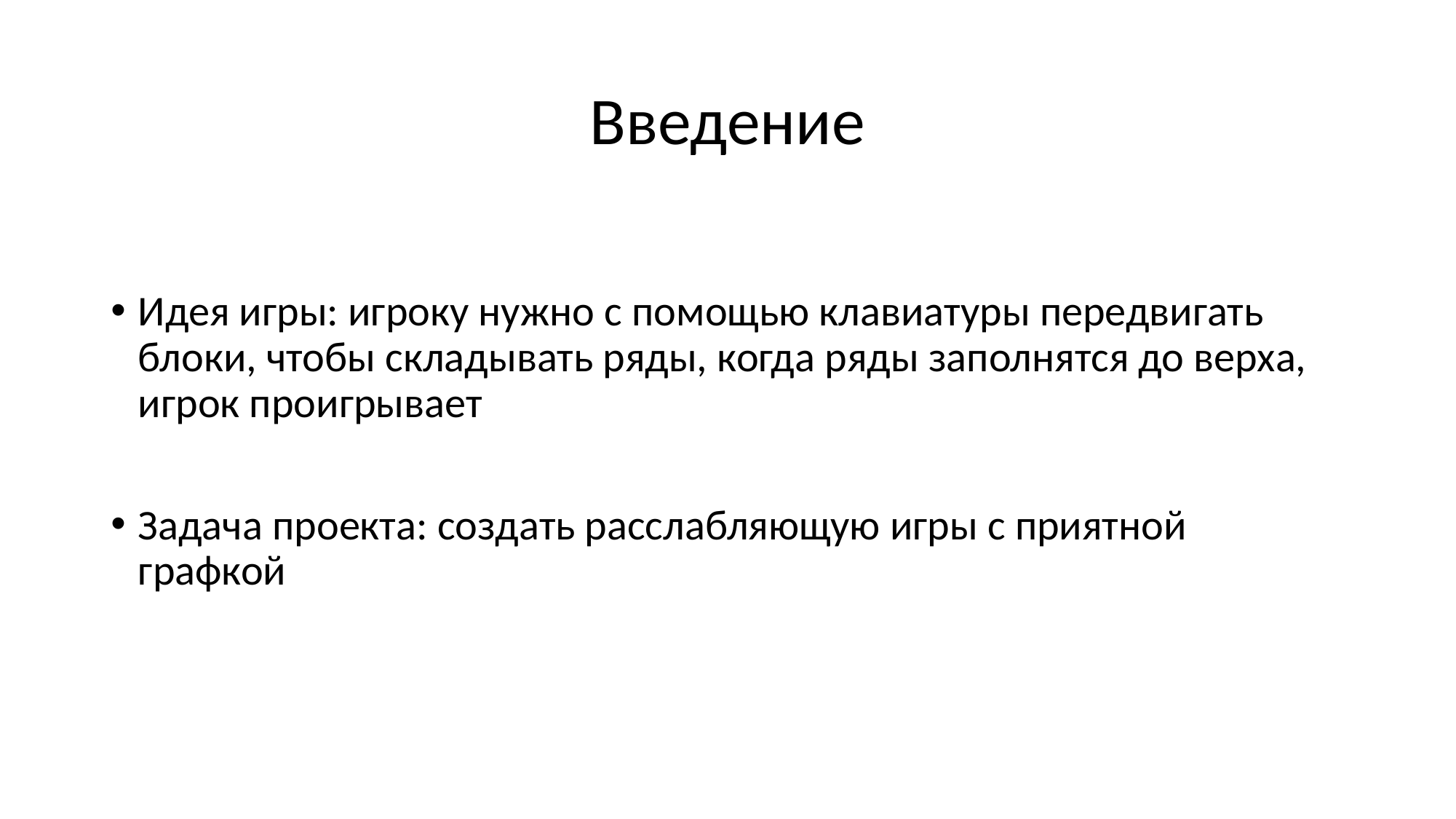

# Введение

Идея игры: игроку нужно с помощью клавиатуры передвигать блоки, чтобы складывать ряды, когда ряды заполнятся до верха, игрок проигрывает

Задача проекта: создать расслабляющую игры с приятной графкой